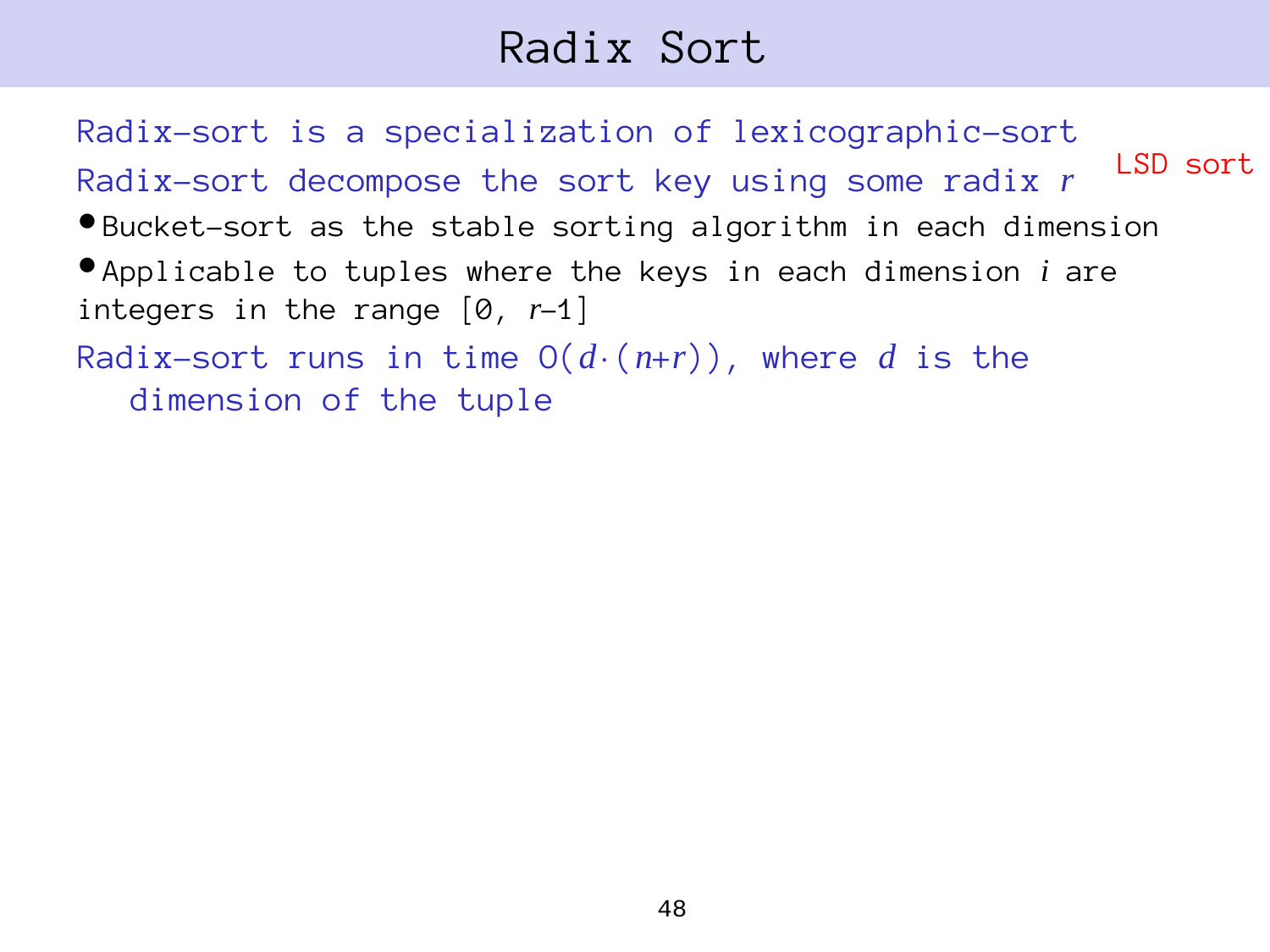

# Radix Sort
Radix-sort is a specialization of lexicographic-sort
Radix-sort decompose the sort key using some radix r
Bucket-sort as the stable sorting algorithm in each dimension
Applicable to tuples where the keys in each dimension i are integers in the range [0, r−1]
Radix-sort runs in time O(d·(n+r)), where d is the dimension of the tuple

LSD sort
48